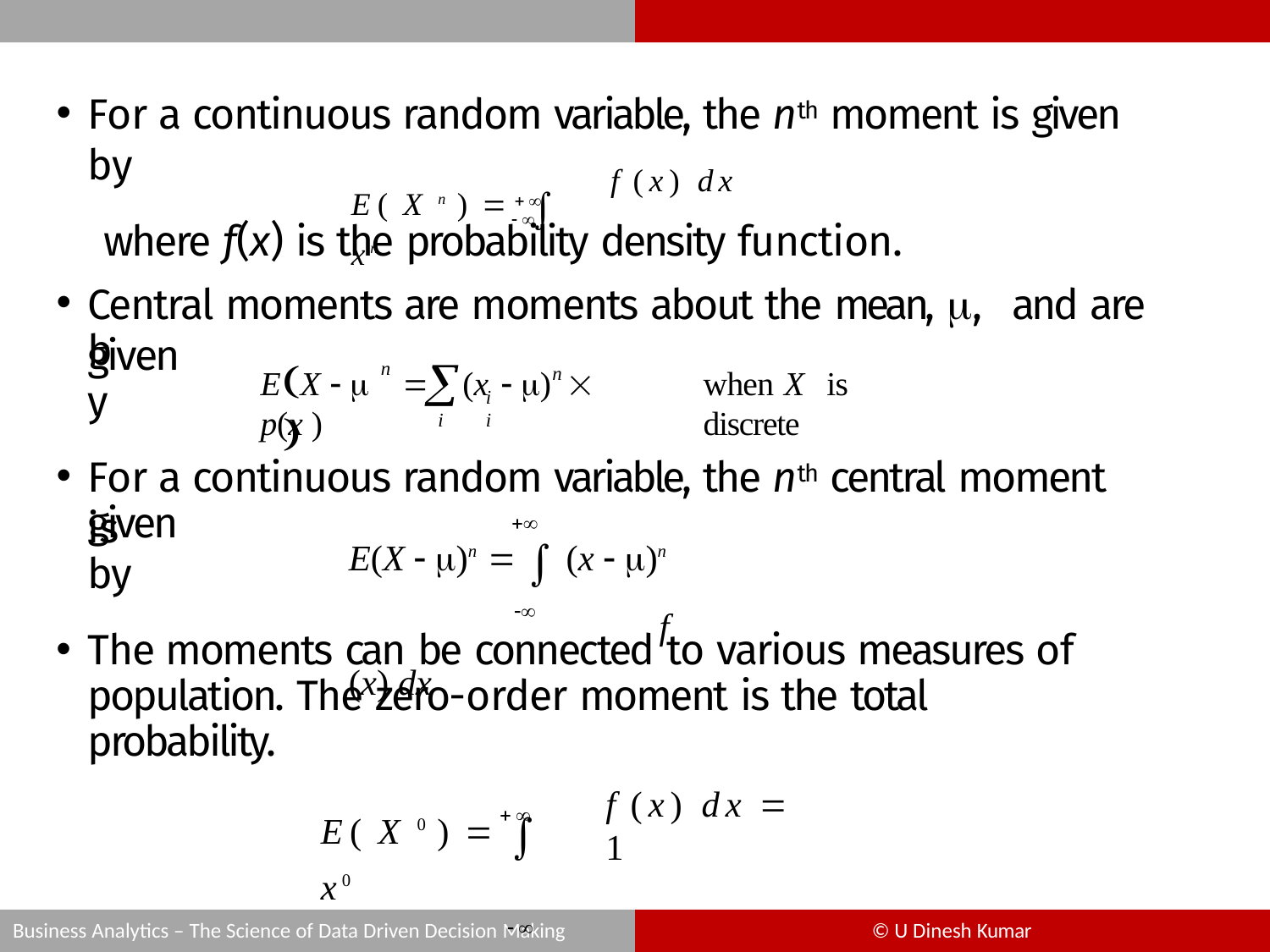

For a continuous random variable, the nth moment is given by
+∞
E( X n ) =  ∫ xn
f (x) dx
where f(x) is the probability density function.
Central moments are moments about the mean, μ,	and are given
−∞
by
∑
(	)
n
n
E	X − μ	=	(x − μ) × p(x )
when X	is discrete
i	i
i
For a continuous random variable, the nth central moment is
given by
+∞
E(X − μ)n = ∫ (x − μ)n	f (x) dx
−∞
The moments can be connected to various measures of 	population. The zero-order moment is the total probability.
+∞
E( X 0 ) =	∫ x0
−∞
f (x) dx = 1
Business Analytics – The Science of Data Driven Decision Making
© U Dinesh Kumar